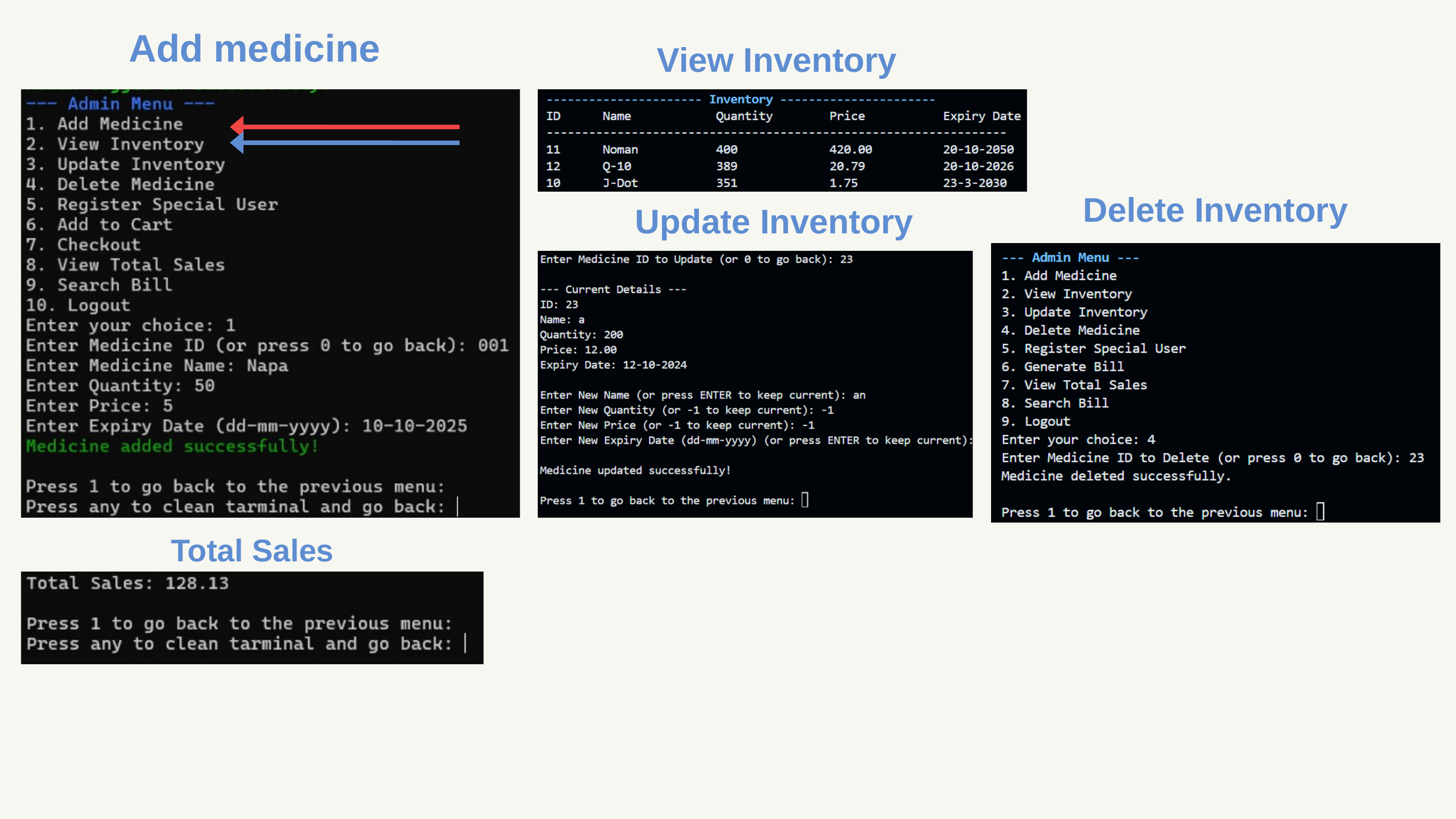

Add medicine
View Inventory

Delete Inventory
Update Inventory

Total Sales